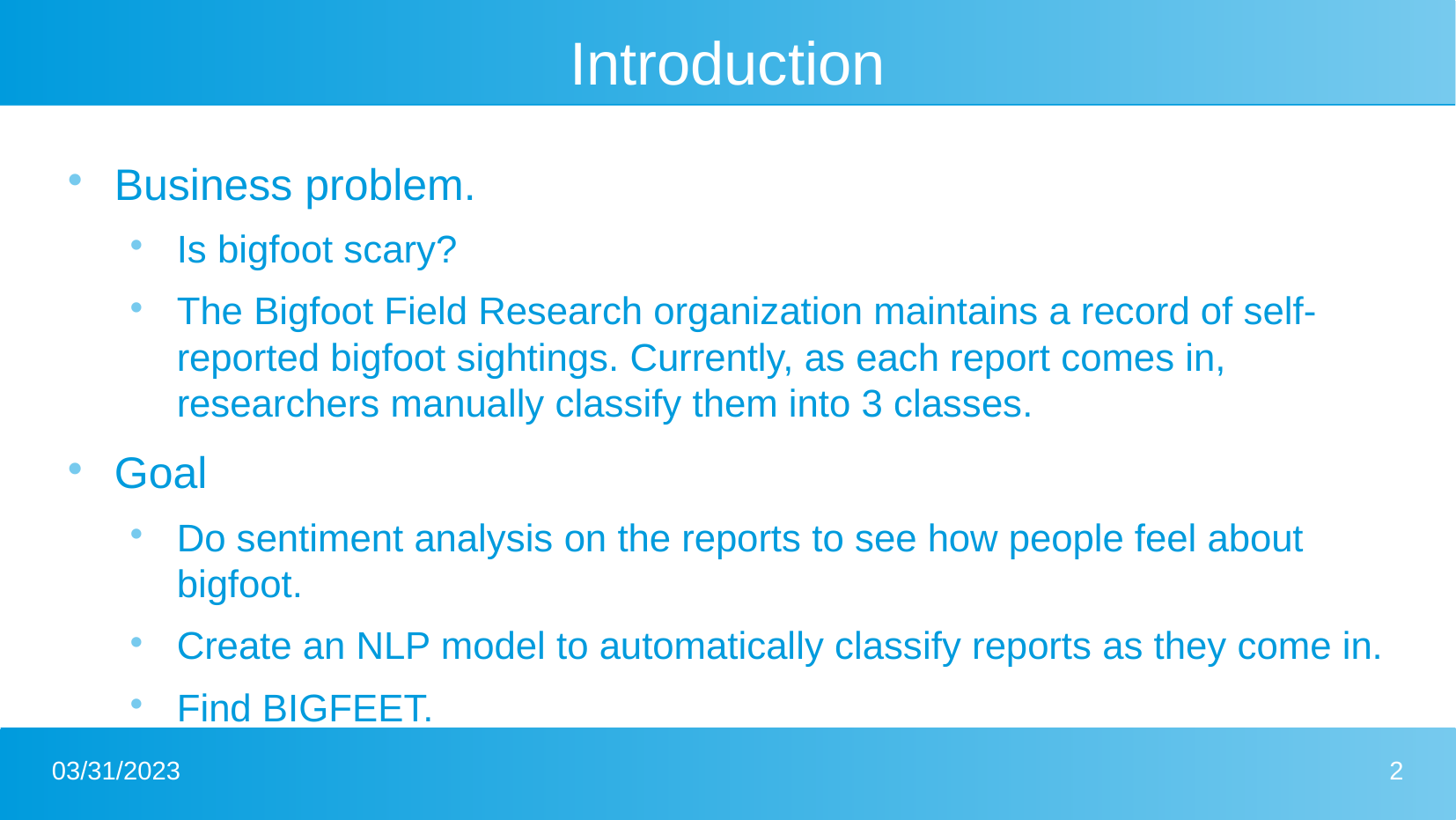

# Introduction
Business problem.
Is bigfoot scary?
The Bigfoot Field Research organization maintains a record of self-reported bigfoot sightings. Currently, as each report comes in, researchers manually classify them into 3 classes.
Goal
Do sentiment analysis on the reports to see how people feel about bigfoot.
Create an NLP model to automatically classify reports as they come in.
Find BIGFEET.
03/31/2023
2